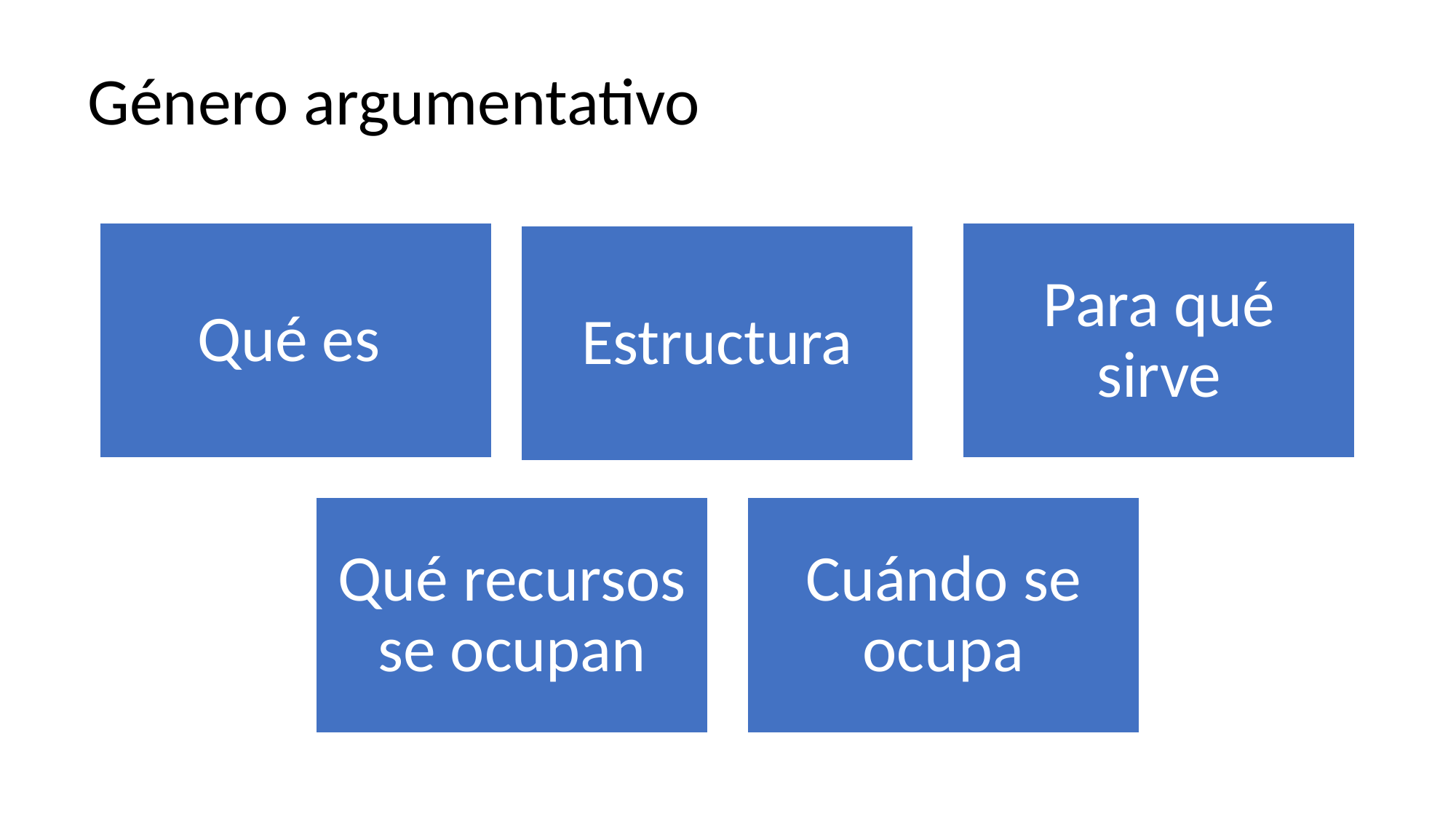

# Género argumentativo

Qué es

Para qué sirve

Estructura

Qué recursos se ocupan

Cuándo se ocupa